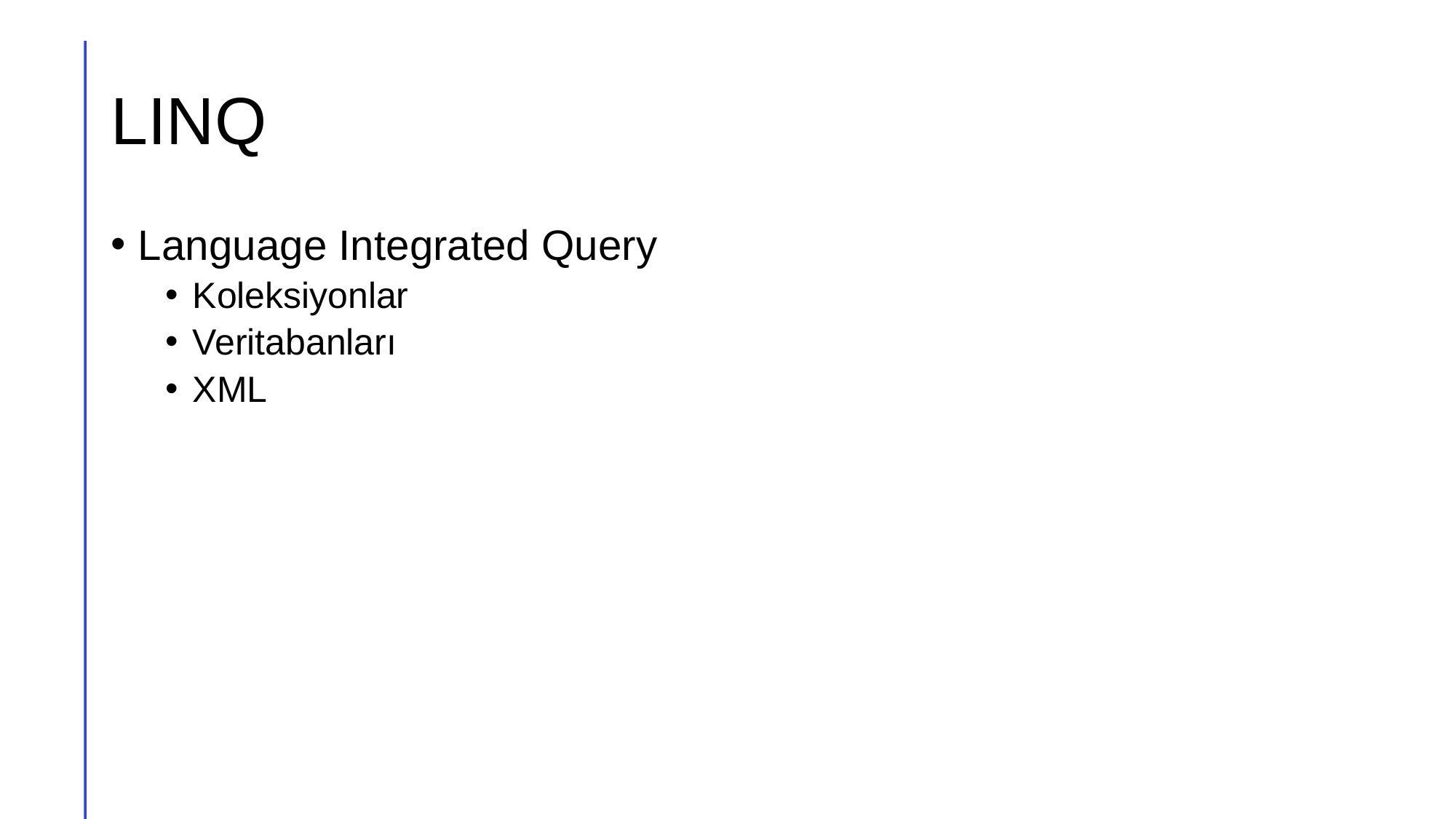

# LINQ
Language Integrated Query
Koleksiyonlar
Veritabanları
XML